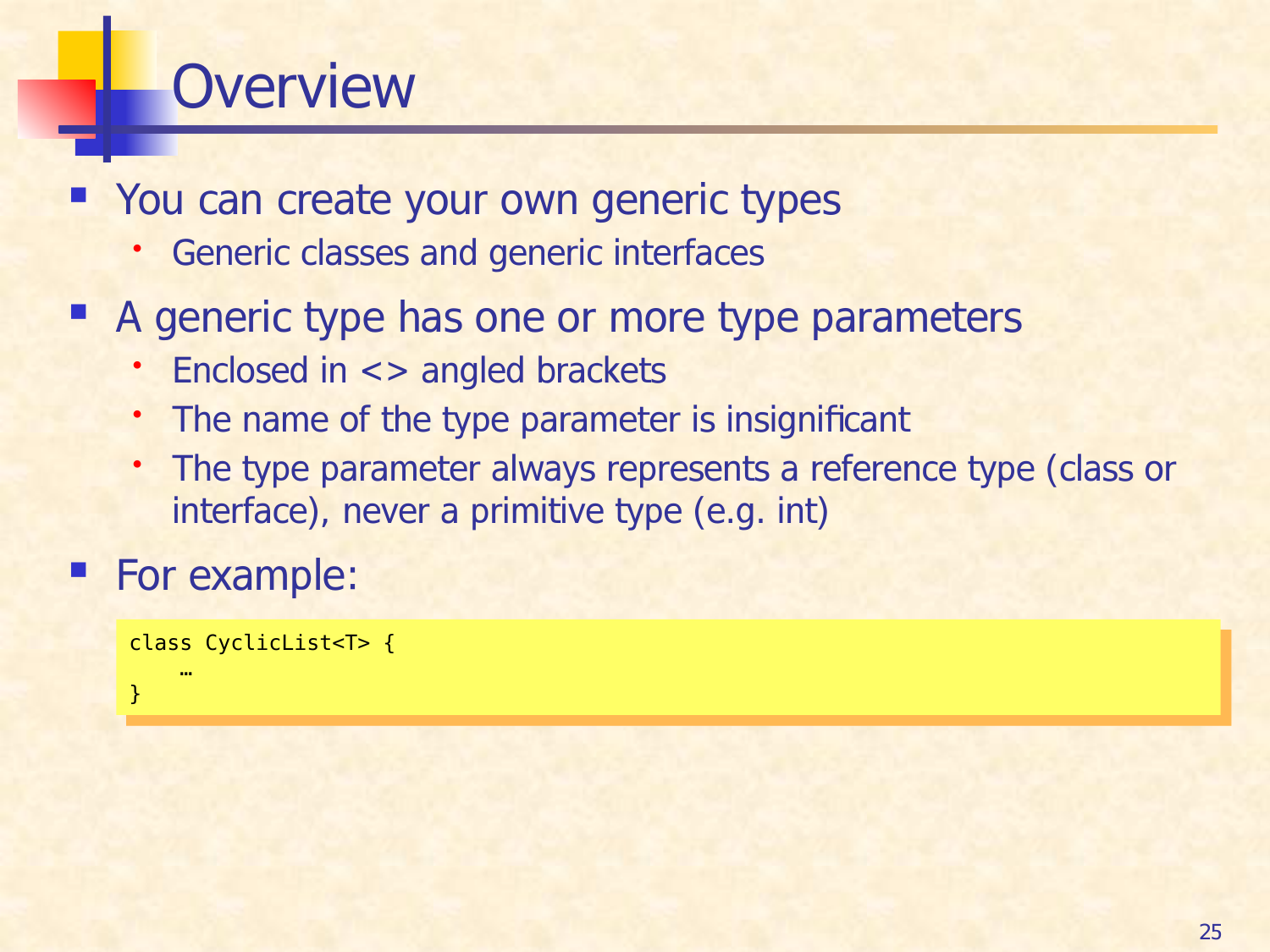

# Overview
You can create your own generic types
Generic classes and generic interfaces
A generic type has one or more type parameters
Enclosed in <> angled brackets
The name of the type parameter is insignificant
The type parameter always represents a reference type (class or interface), never a primitive type (e.g. int)
For example:

class CyclicList<T> {
    …
}
25